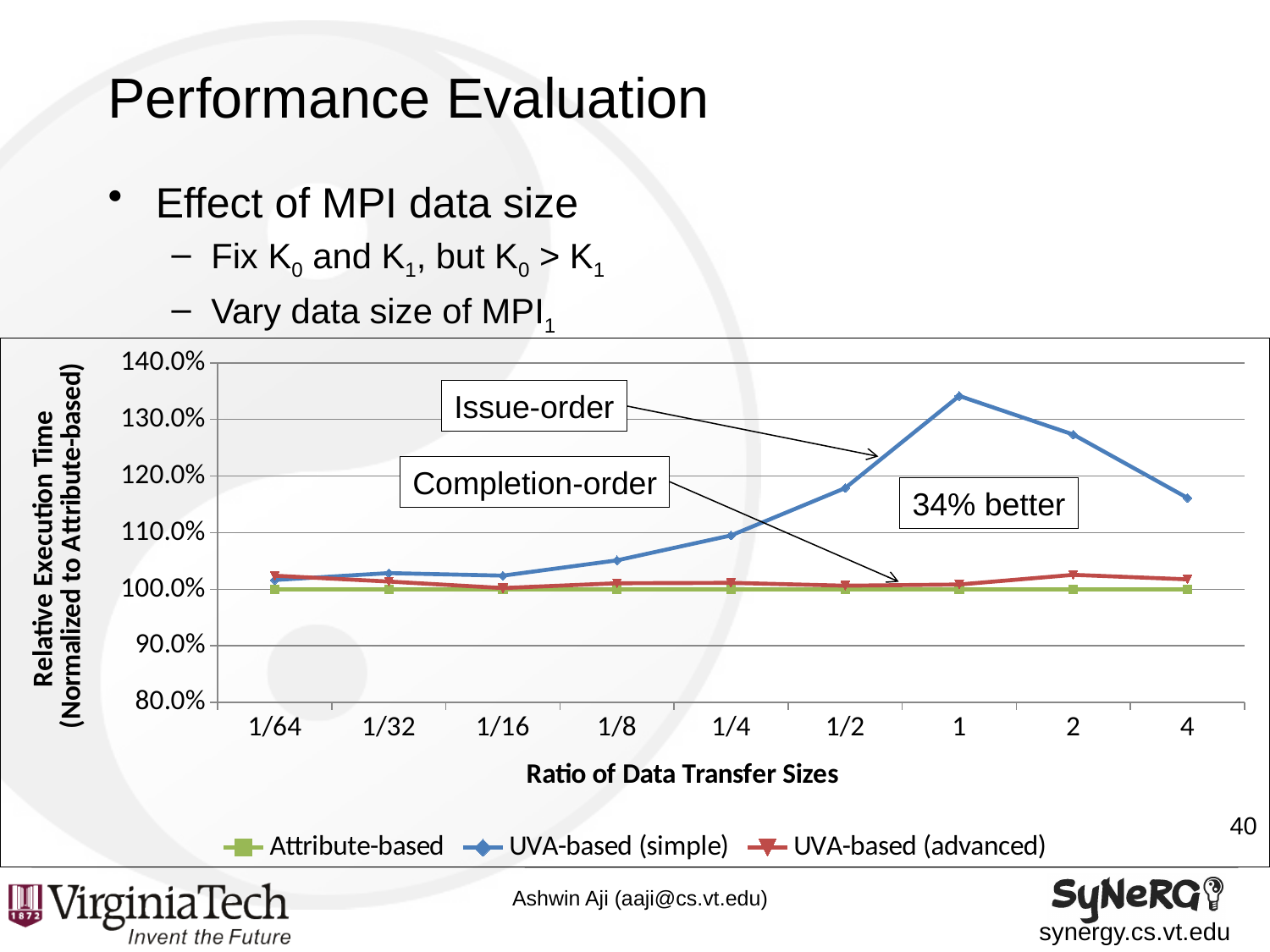

# Performance Evaluation
Effect of MPI data size
Fix K0 and K1, but K0 > K1
Vary data size of MPI1

### Chart

| Category | Attribute-based | UVA-based (simple) | UVA-based (advanced) |
|---|---|---|---|
| 1/64 | 1.0 | 1.016344697221277 | 1.0239867188686667 |
| 1/32 | 1.0 | 1.0285655276189165 | 1.0136069022631597 |
| 1/16 | 1.0 | 1.0240535341487382 | 1.0021268054898111 |
| 1/8 | 1.0 | 1.051037800353045 | 1.0106561899518254 |
| 1/4 | 1.0 | 1.0951866418658653 | 1.0113060715710338 |
| 1/2 | 1.0 | 1.178782537483331 | 1.0063340924041138 |
| 1 | 1.0 | 1.3416050045321921 | 1.0083886651071965 |
| 2 | 1.0 | 1.2732913954887606 | 1.0255101537211593 |
| 4 | 1.0 | 1.1614414764835688 | 1.0175627078472458 |
Issue-order
Completion-order
34% better
40
Ashwin Aji (aaji@cs.vt.edu)